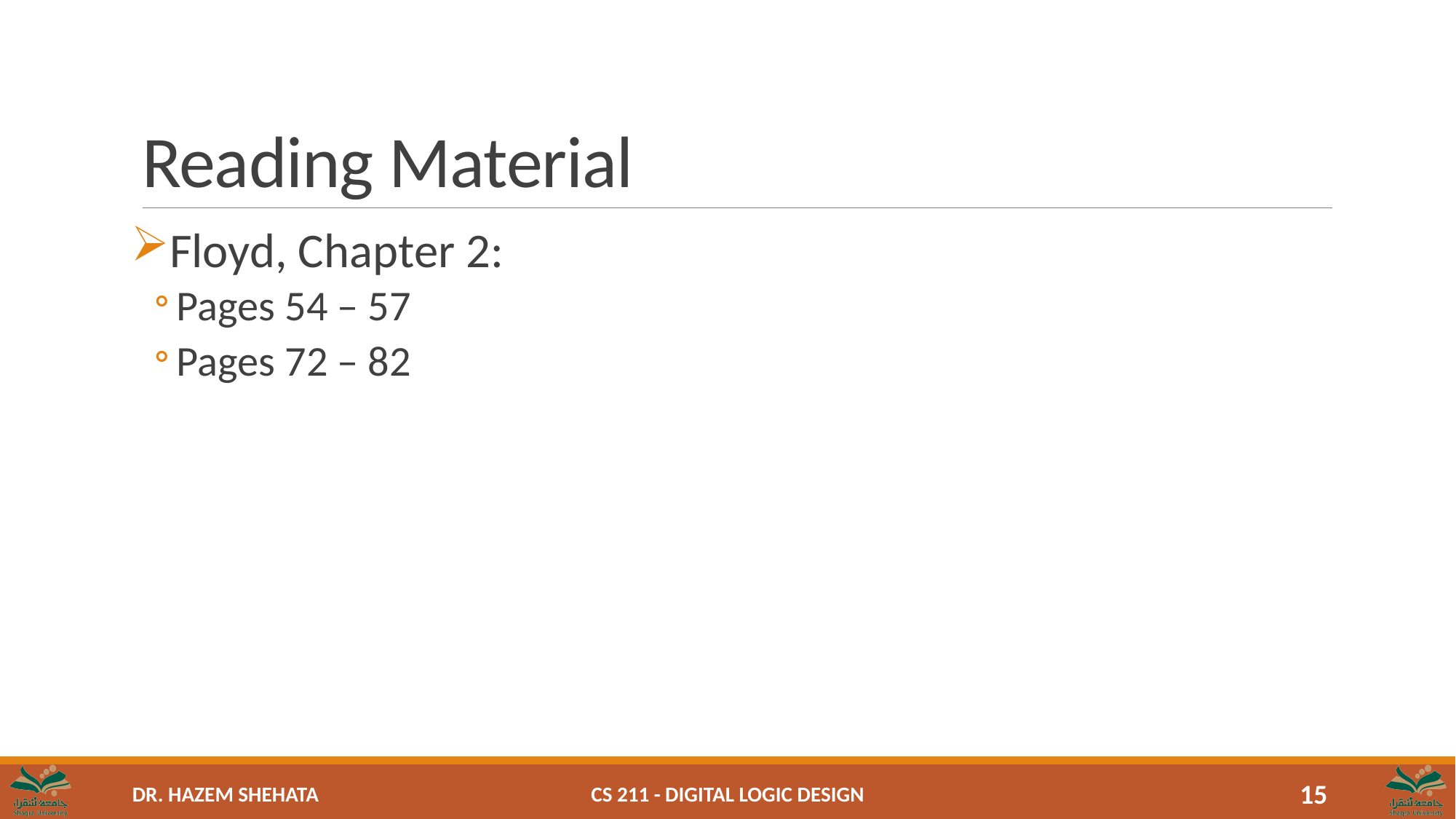

# Reading Material
Floyd, Chapter 2:
Pages 54 – 57
Pages 72 – 82
CS 211 - Digital Logic Design
15